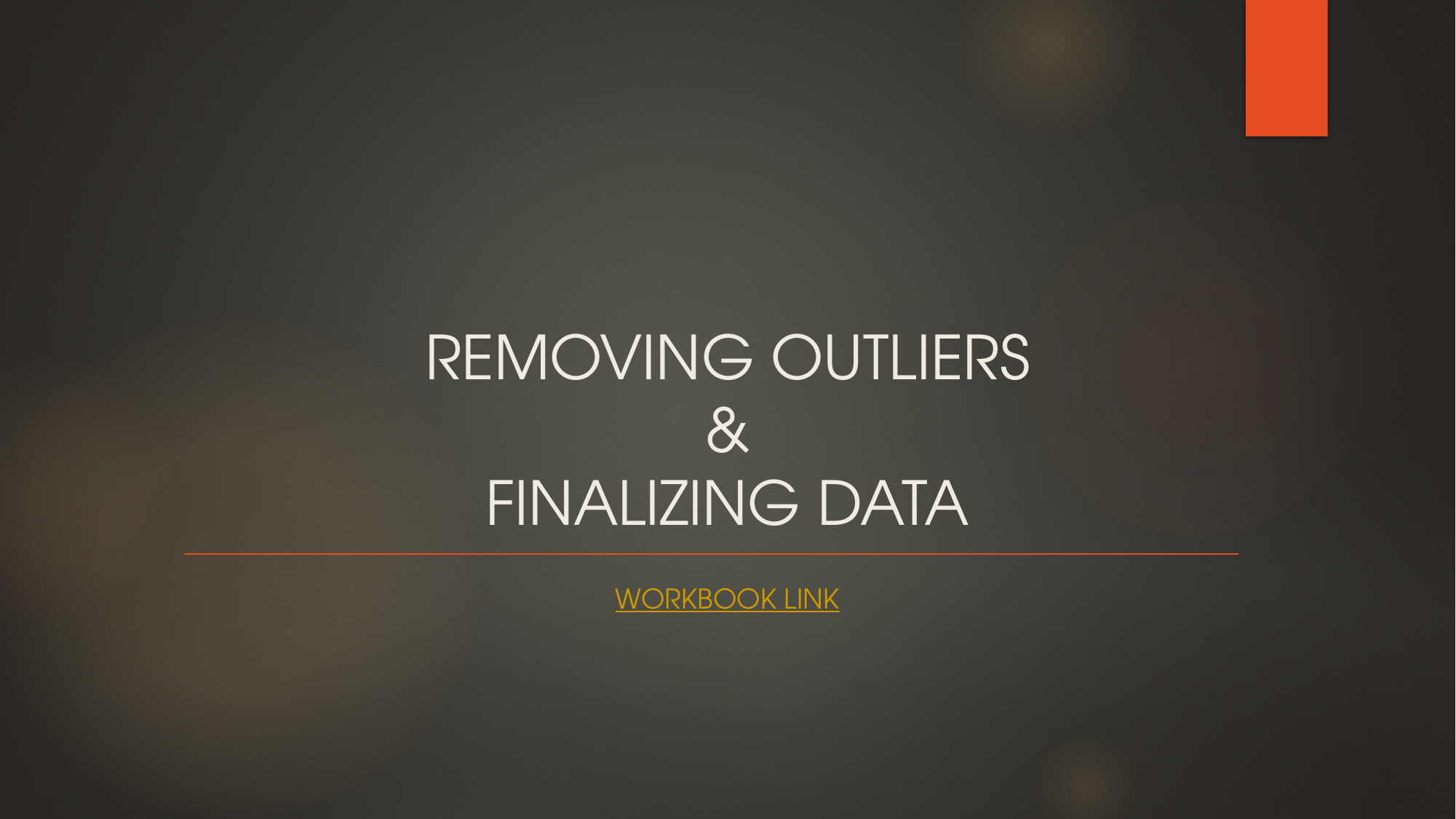

# REMOVING OUTLIERS & FINALIZING DATA
WORKBOOK LINK